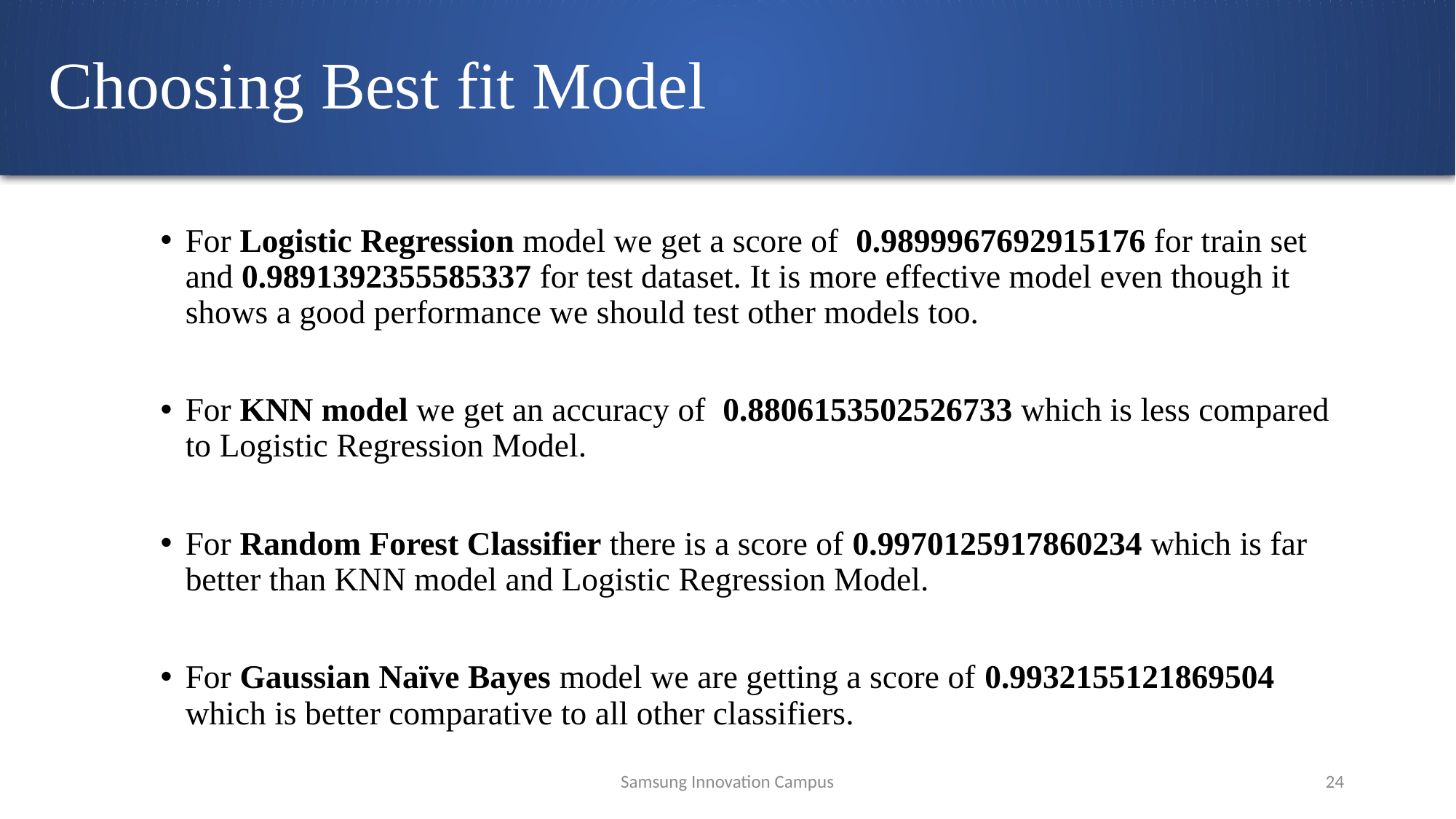

# Choosing Best fit Model
For Logistic Regression model we get a score of  0.9899967692915176 for train set and 0.9891392355585337 for test dataset. It is more effective model even though it shows a good performance we should test other models too.

For KNN model we get an accuracy of  0.8806153502526733 which is less compared to Logistic Regression Model.

For Random Forest Classifier there is a score of 0.9970125917860234 which is far better than KNN model and Logistic Regression Model.

For Gaussian Naïve Bayes model we are getting a score of 0.9932155121869504 which is better comparative to all other classifiers.
Samsung Innovation Campus
24